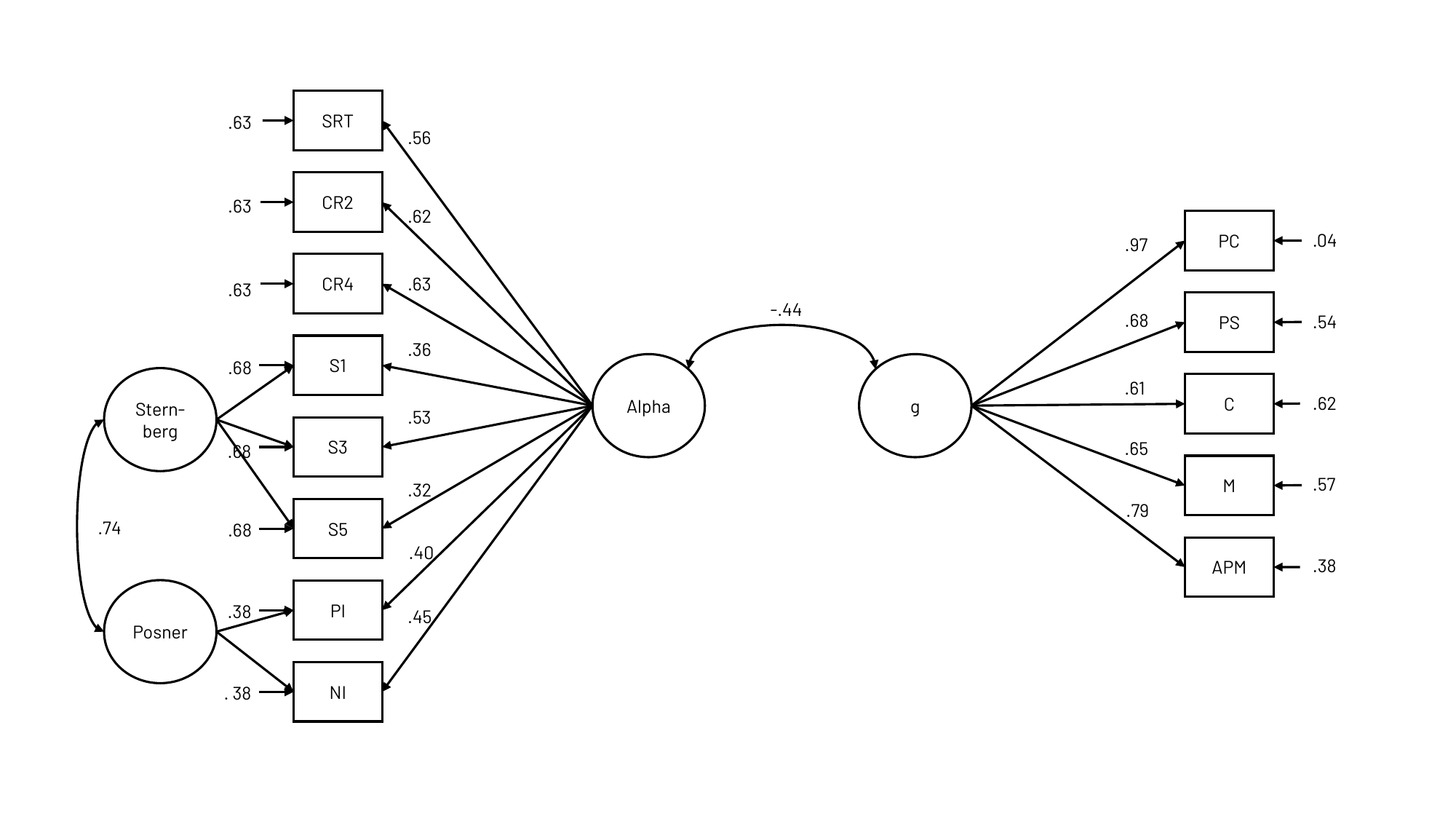

SRT
.63
.56
CR2
.63
.62
PC
.04
.97
CR4
.63
.63
-.44
PS
.68
.54
.36
S1
.68
Alpha
g
Stern-berg
.61
C
.62
.53

S3
.65
.68
M
.57
.32
.79

S5
.74
.68
.40
APM
.38
Posner

PI
.38
.45

NI
. 38